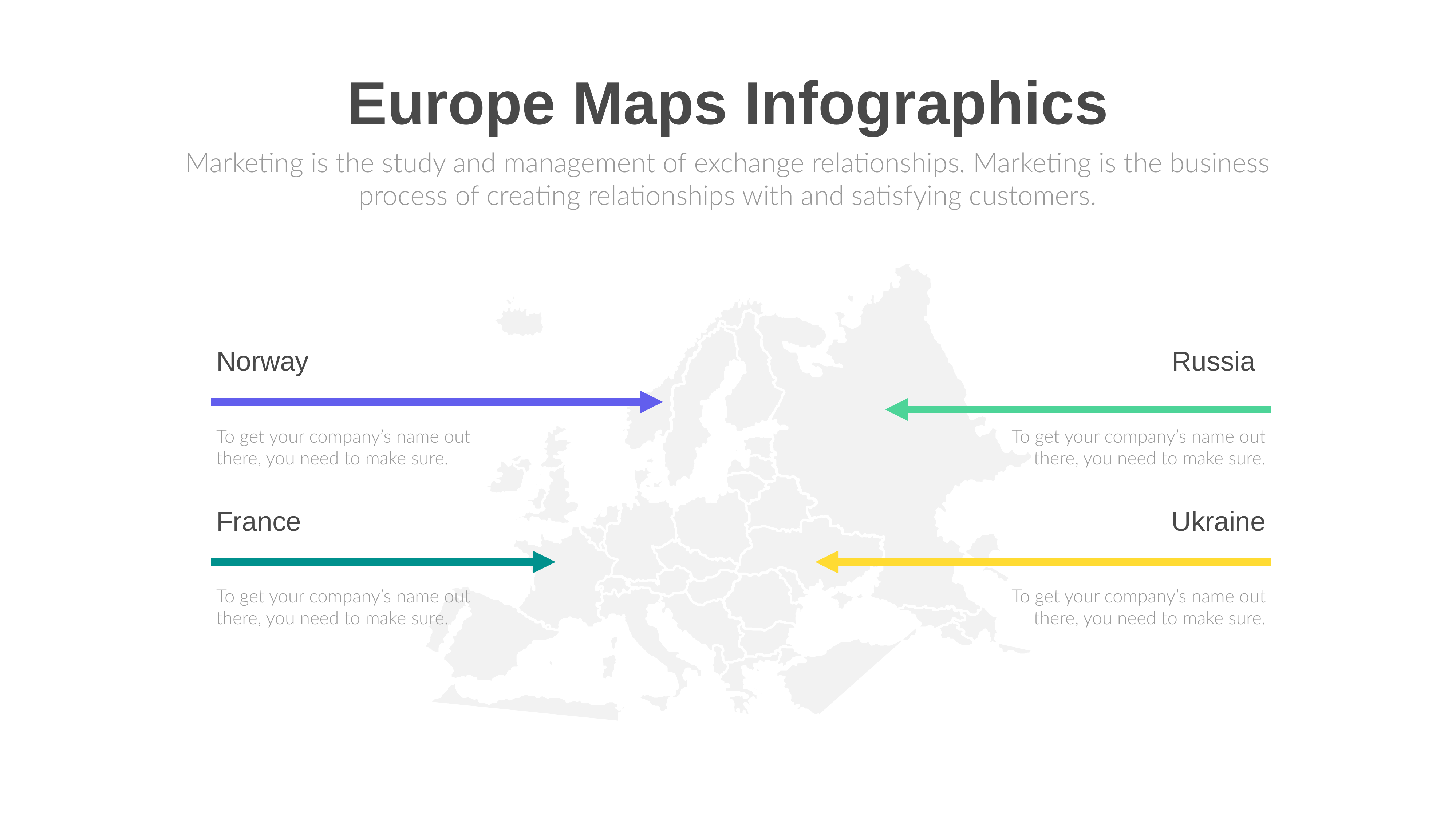

Europe Maps Infographics
Marketing is the study and management of exchange relationships. Marketing is the business process of creating relationships with and satisfying customers.

Norway
To get your company’s name out there, you need to make sure.
Russia
To get your company’s name out there, you need to make sure.
France
To get your company’s name out there, you need to make sure.
Ukraine
To get your company’s name out there, you need to make sure.